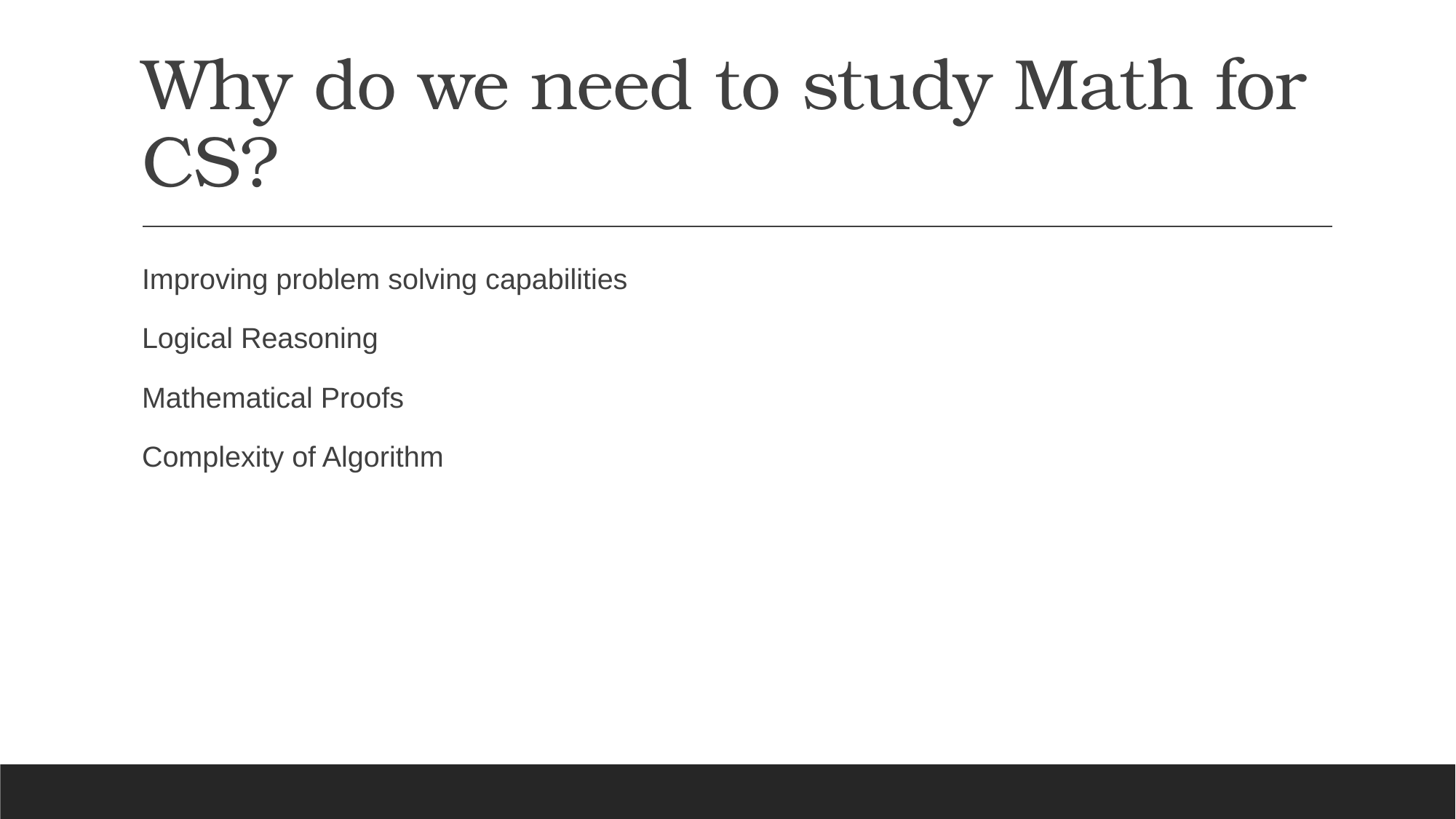

# Why do we need to study Math for CS?
Improving problem solving capabilities
Logical Reasoning
Mathematical Proofs
Complexity of Algorithm